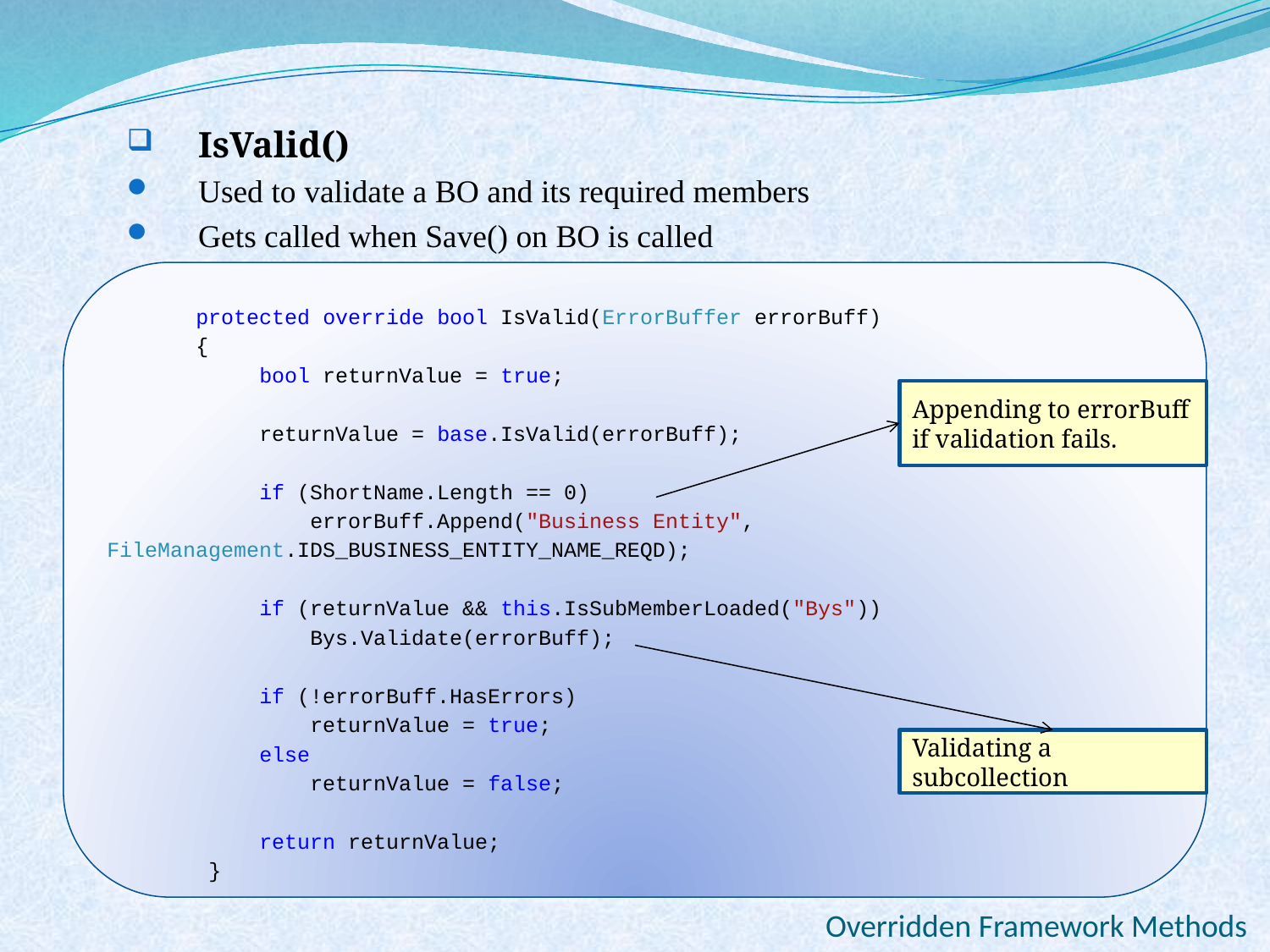

IsValid()
Used to validate a BO and its required members
Gets called when Save() on BO is called

       protected override bool IsValid(ErrorBuffer errorBuff)
       {
            bool returnValue = true;

            returnValue = base.IsValid(errorBuff);

            if (ShortName.Length == 0)
                errorBuff.Append("Business Entity", FileManagement.IDS_BUSINESS_ENTITY_NAME_REQD);

            if (returnValue && this.IsSubMemberLoaded("Bys"))
                Bys.Validate(errorBuff);

            if (!errorBuff.HasErrors)
                returnValue = true;
            else
                returnValue = false;

            return returnValue;
        }

Appending to errorBuff if validation fails.
Validating a subcollection
Overridden Framework Methods